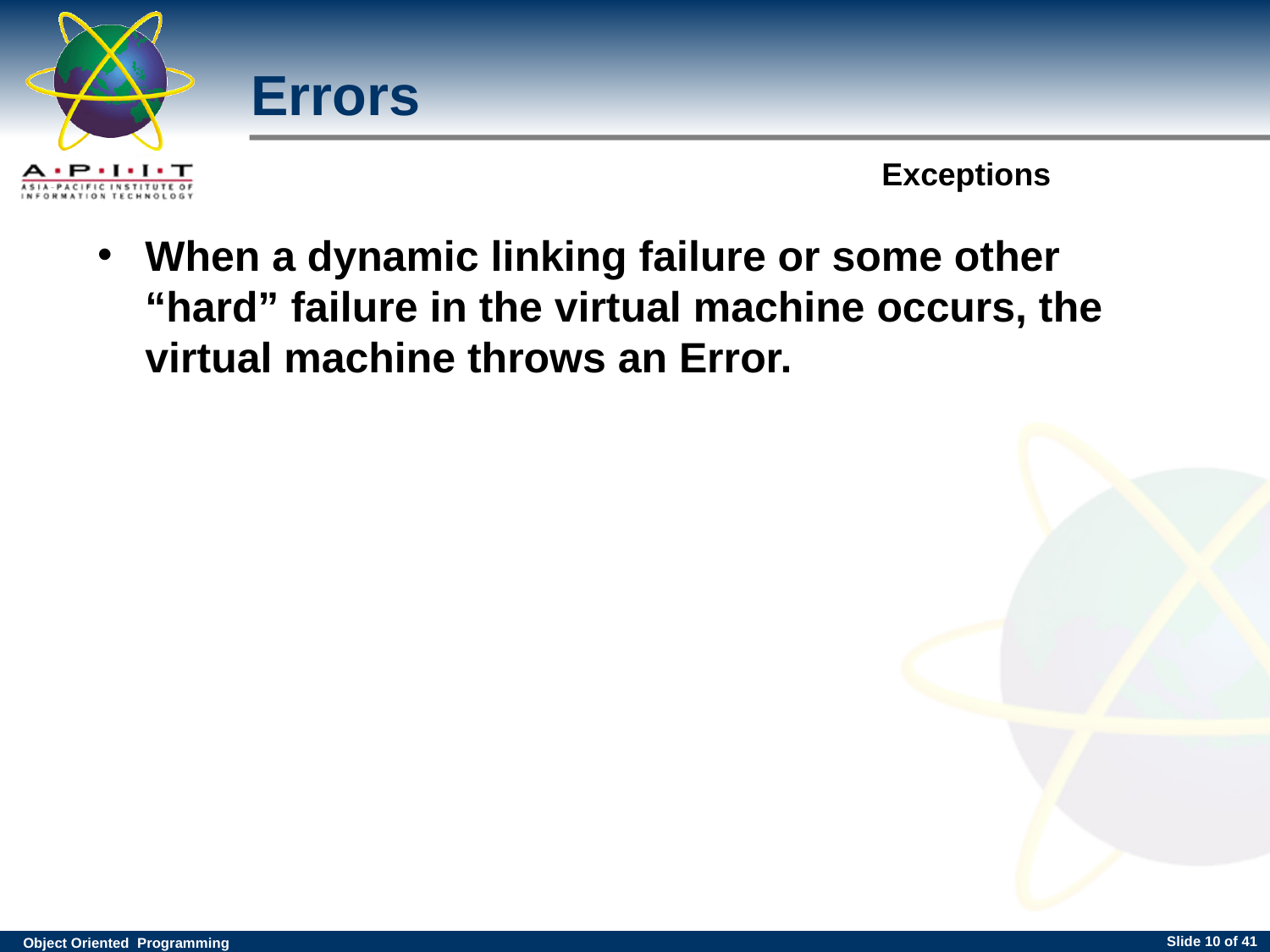

# Errors
When a dynamic linking failure or some other “hard” failure in the virtual machine occurs, the virtual machine throws an Error.
Slide 10 of 41